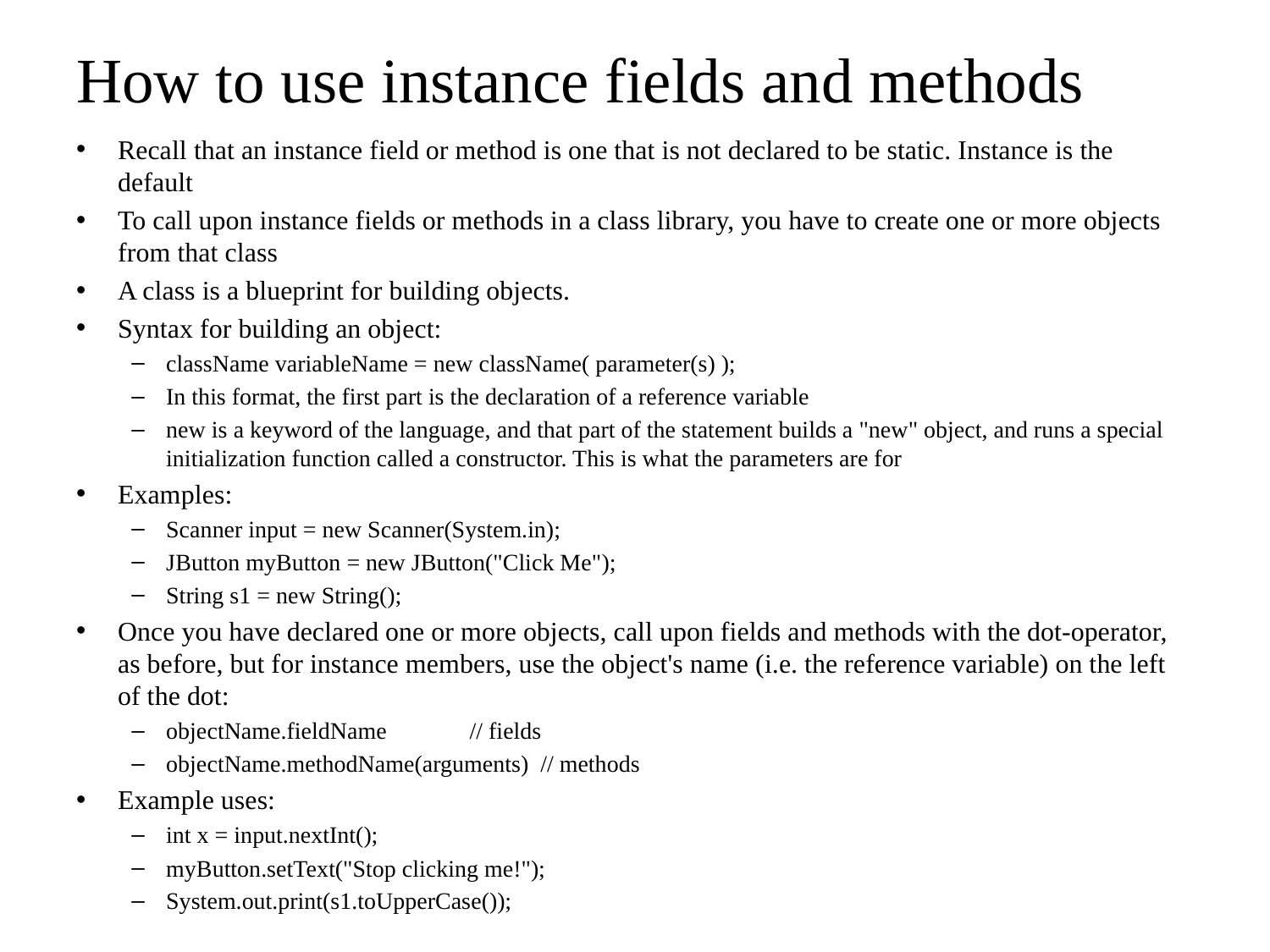

# How to use instance fields and methods
Recall that an instance field or method is one that is not declared to be static. Instance is the default
To call upon instance fields or methods in a class library, you have to create one or more objects from that class
A class is a blueprint for building objects.
Syntax for building an object:
className variableName = new className( parameter(s) );
In this format, the first part is the declaration of a reference variable
new is a keyword of the language, and that part of the statement builds a "new" object, and runs a special initialization function called a constructor. This is what the parameters are for
Examples:
Scanner input = new Scanner(System.in);
JButton myButton = new JButton("Click Me");
String s1 = new String();
Once you have declared one or more objects, call upon fields and methods with the dot-operator, as before, but for instance members, use the object's name (i.e. the reference variable) on the left of the dot:
objectName.fieldName              // fields
objectName.methodName(arguments)  // methods
Example uses:
int x = input.nextInt();
myButton.setText("Stop clicking me!");
System.out.print(s1.toUpperCase());